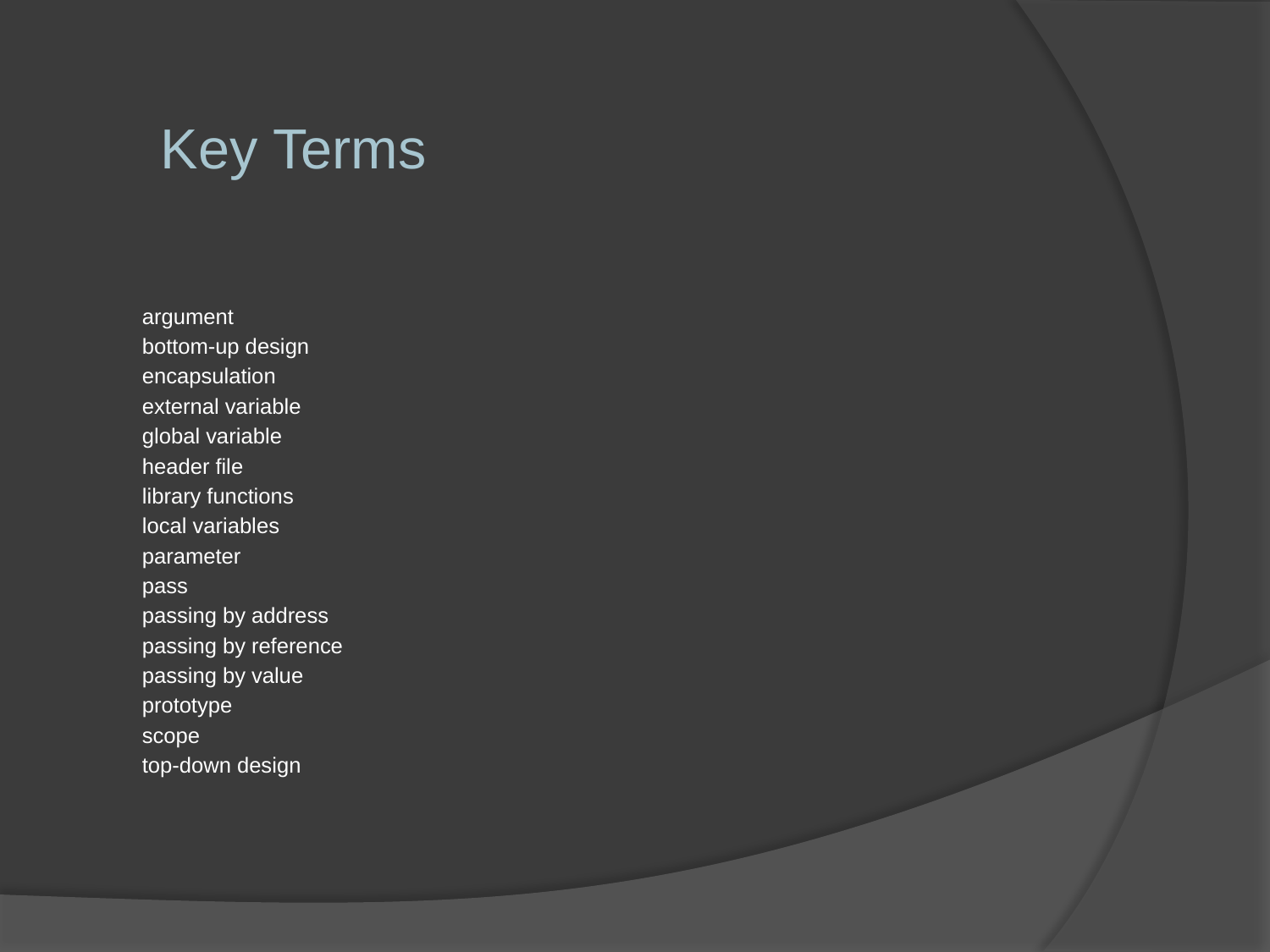

Key Terms

argument
bottom-up design
encapsulation
external variable
global variable
header file
library functions
local variables
parameter
pass
passing by address
passing by reference
passing by value
prototype
scope
top-down design